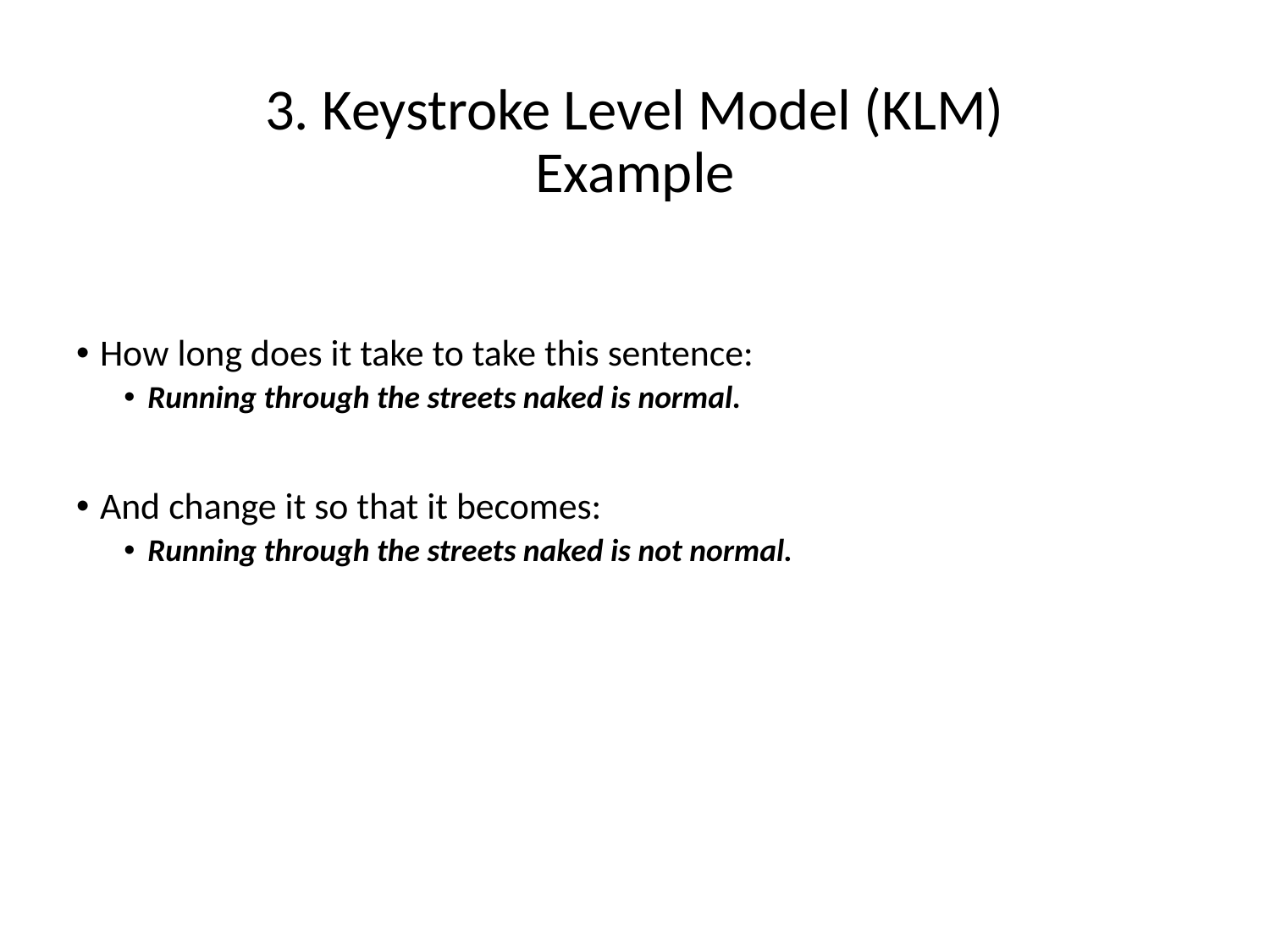

# 3. Keystroke Level Model (KLM) Example
How long does it take to take this sentence:
Running through the streets naked is normal.

And change it so that it becomes:
Running through the streets naked is not normal.